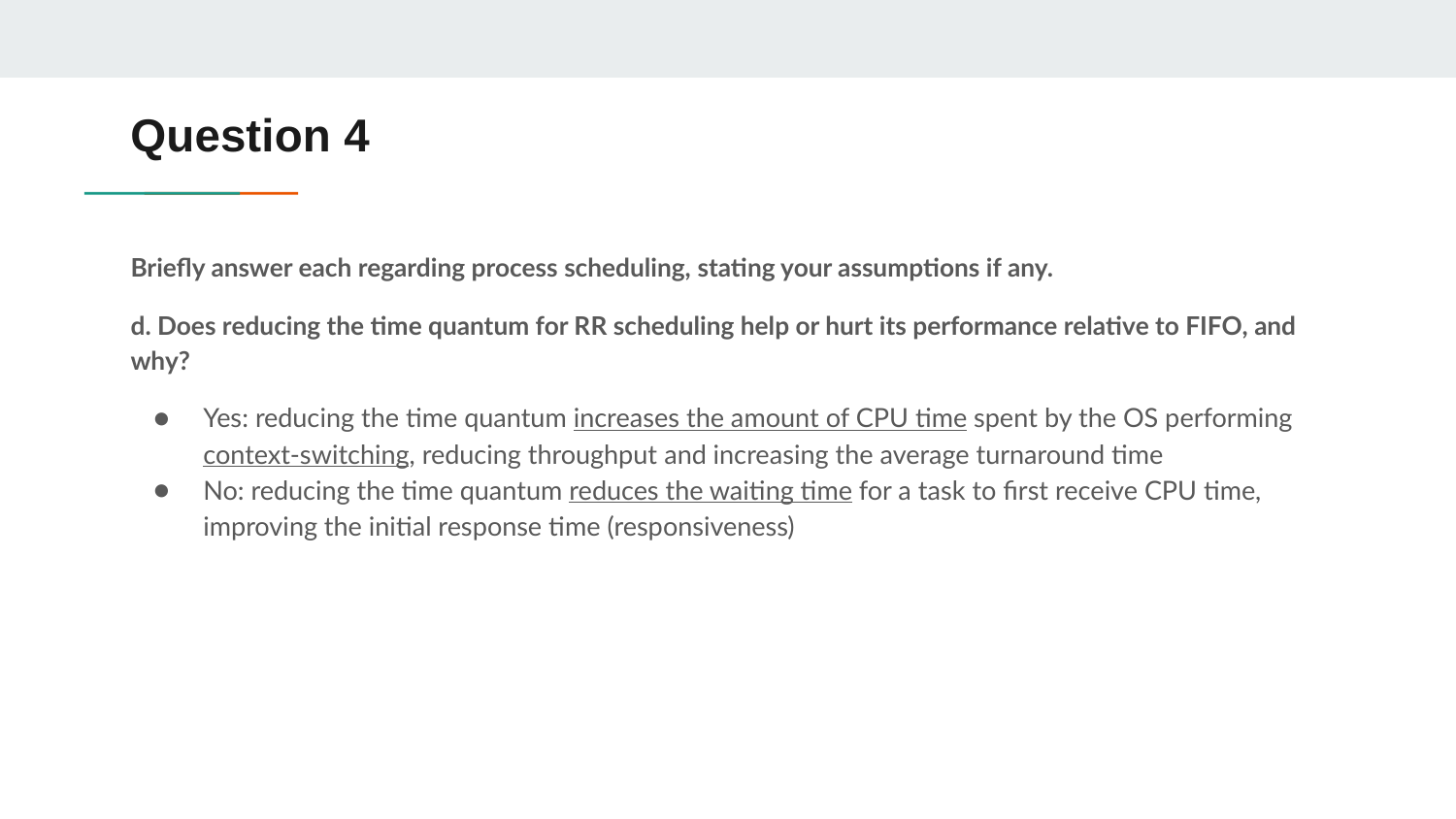

# Question 4
Briefly answer each regarding process scheduling, stating your assumptions if any.
d. Does reducing the time quantum for RR scheduling help or hurt its performance relative to FIFO, and why?
Yes: reducing the time quantum increases the amount of CPU time spent by the OS performing context-switching, reducing throughput and increasing the average turnaround time
No: reducing the time quantum reduces the waiting time for a task to first receive CPU time, improving the initial response time (responsiveness)